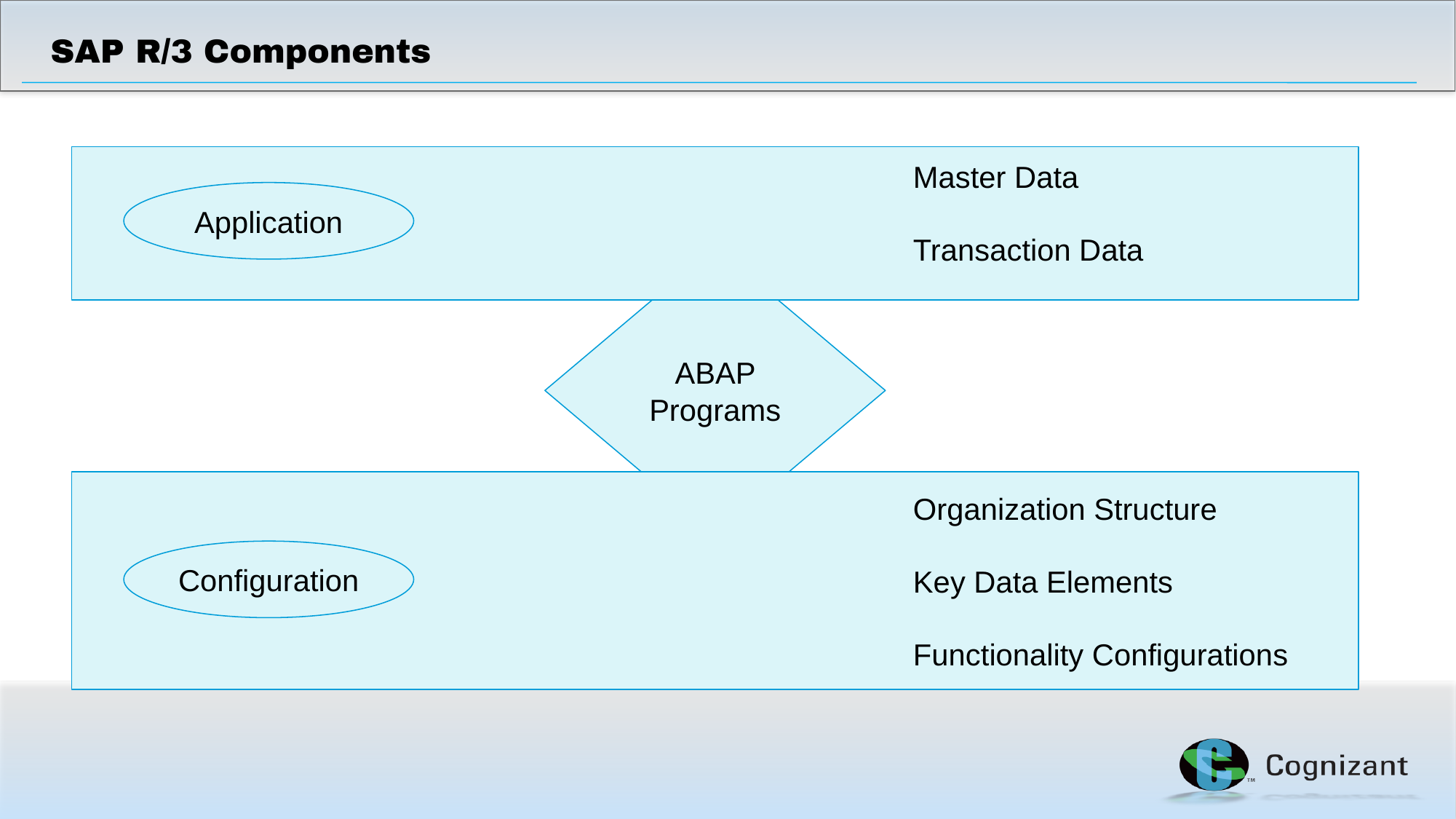

# SAP R/3 Components

Master Data

Transaction Data
Application
ABAP Programs

Organization Structure

Key Data Elements

Functionality Configurations
Configuration